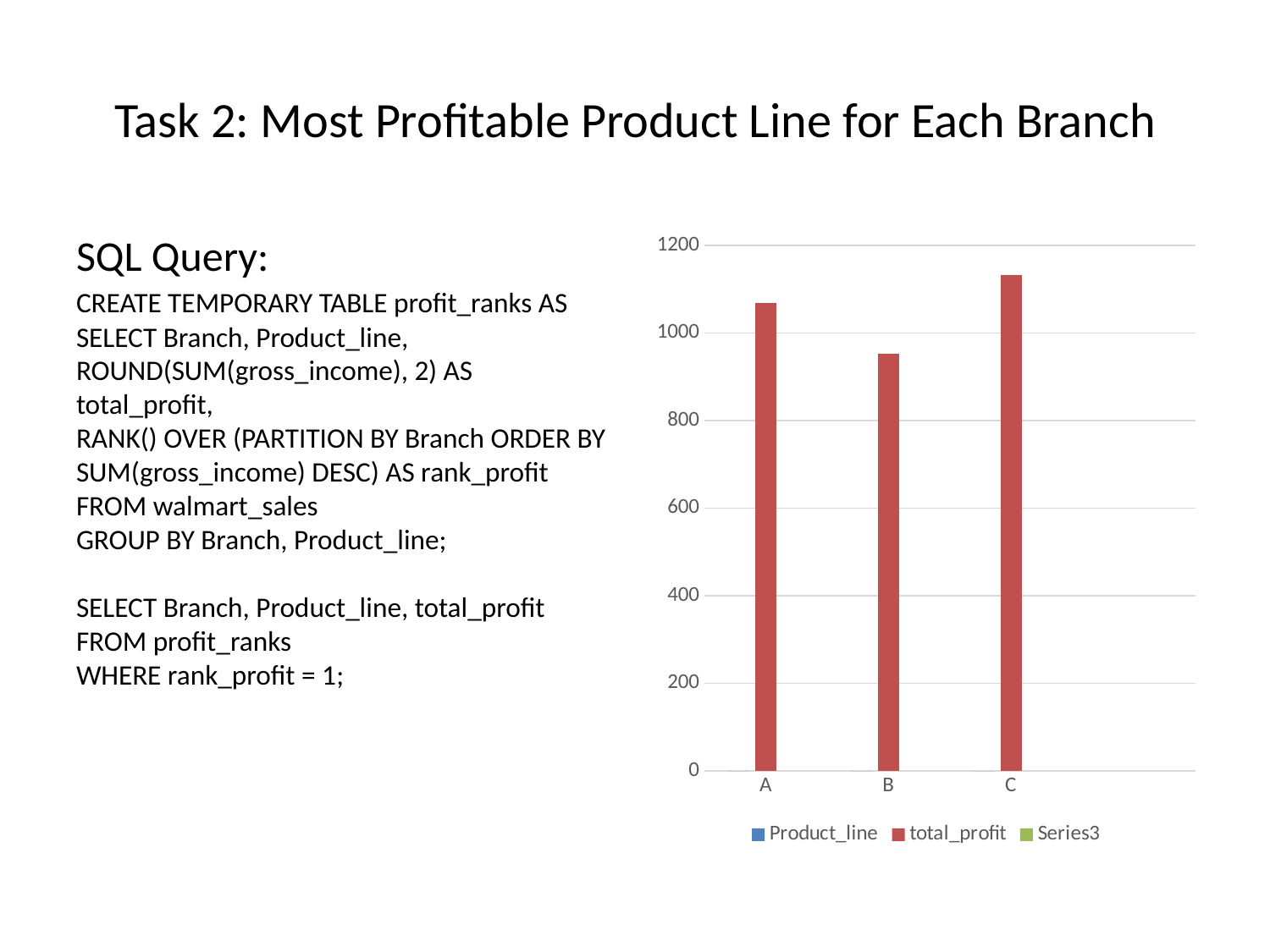

# Task 2: Most Profitable Product Line for Each Branch
SQL Query:
CREATE TEMPORARY TABLE profit_ranks AS
SELECT Branch, Product_line, ROUND(SUM(gross_income), 2) AS total_profit,
RANK() OVER (PARTITION BY Branch ORDER BY SUM(gross_income) DESC) AS rank_profit
FROM walmart_sales
GROUP BY Branch, Product_line;
SELECT Branch, Product_line, total_profit
FROM profit_ranks
WHERE rank_profit = 1;

### Chart

| Category | Product_line | total_profit |  |
|---|---|---|---|
| A | 0.0 | 1067.49 | None |
| B | 0.0 | 951.82 | None |
| C | 0.0 | 1131.75 | None |